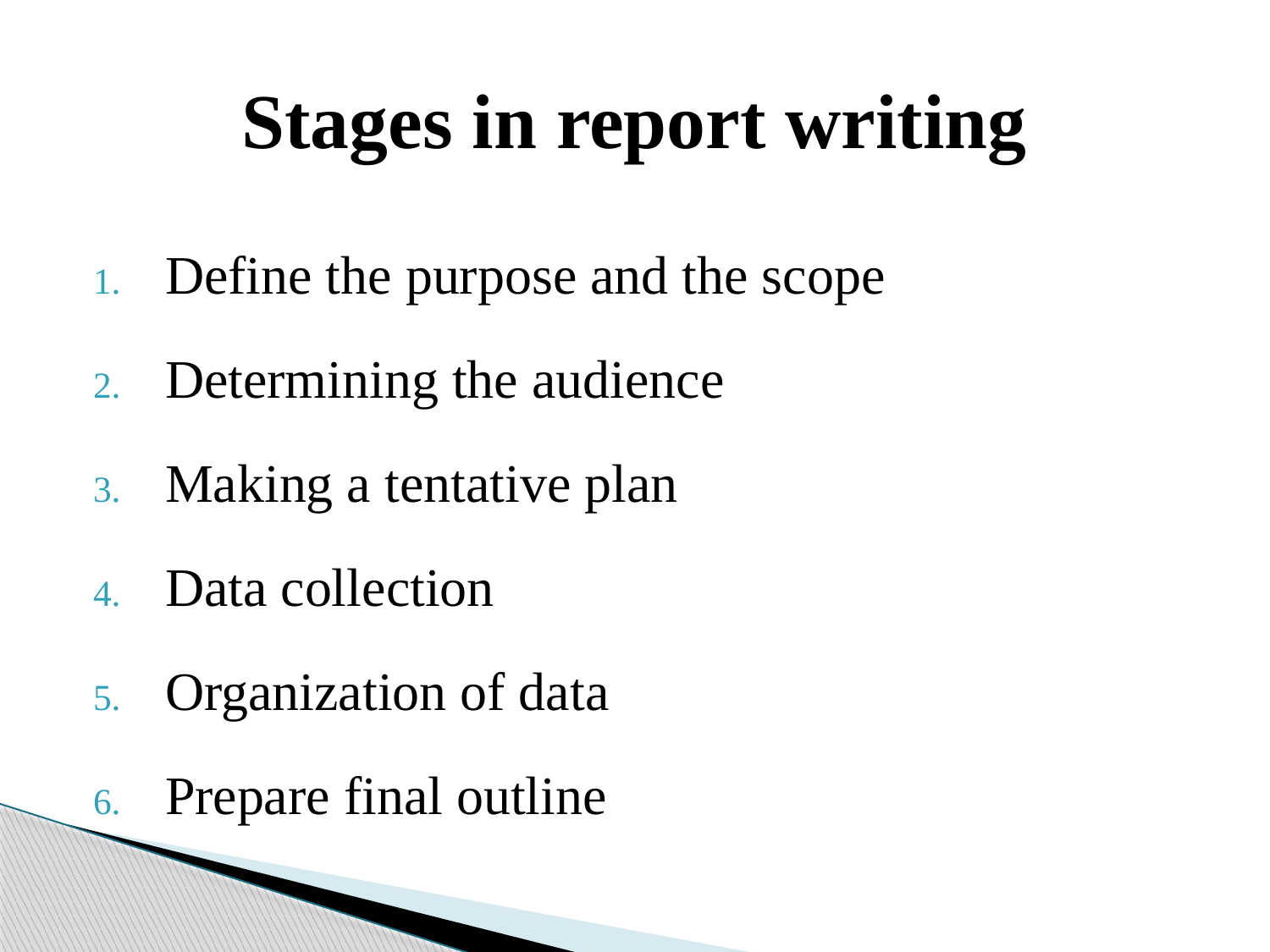

# Stages in report writing
Define the purpose and the scope
Determining the audience
Making a tentative plan
Data collection
Organization of data
Prepare final outline